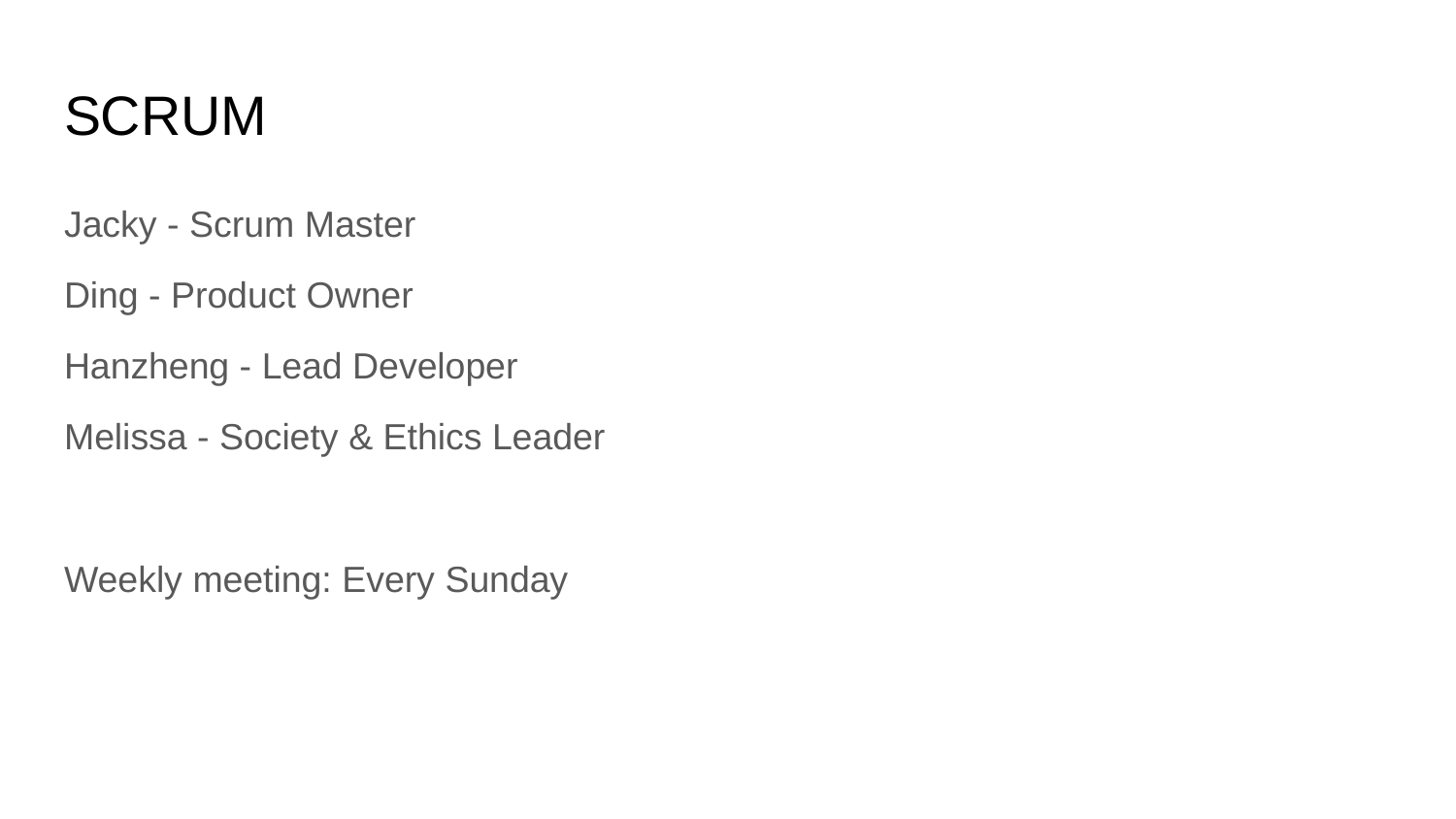

# SCRUM
Jacky - Scrum Master
Ding - Product Owner
Hanzheng - Lead Developer
Melissa - Society & Ethics Leader

Weekly meeting: Every Sunday